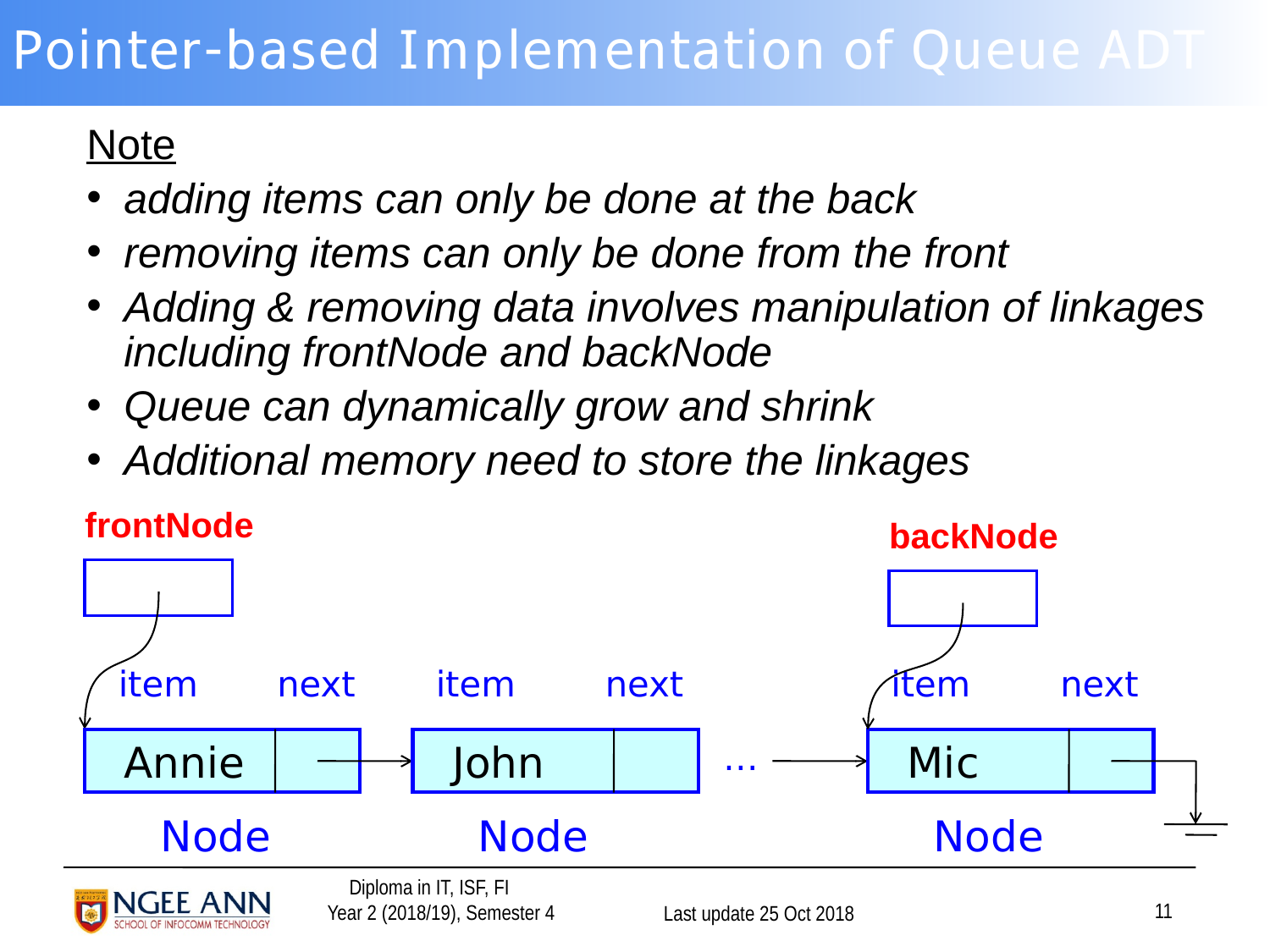

# Pointer-based Implementation of Queue ADT
Note
adding items can only be done at the back
removing items can only be done from the front
Adding & removing data involves manipulation of linkages including frontNode and backNode
Queue can dynamically grow and shrink
Additional memory need to store the linkages

frontNode
backNode

item
next
item
next
item
next
  Annie
  John
…
  Mic
Node
Node
Node